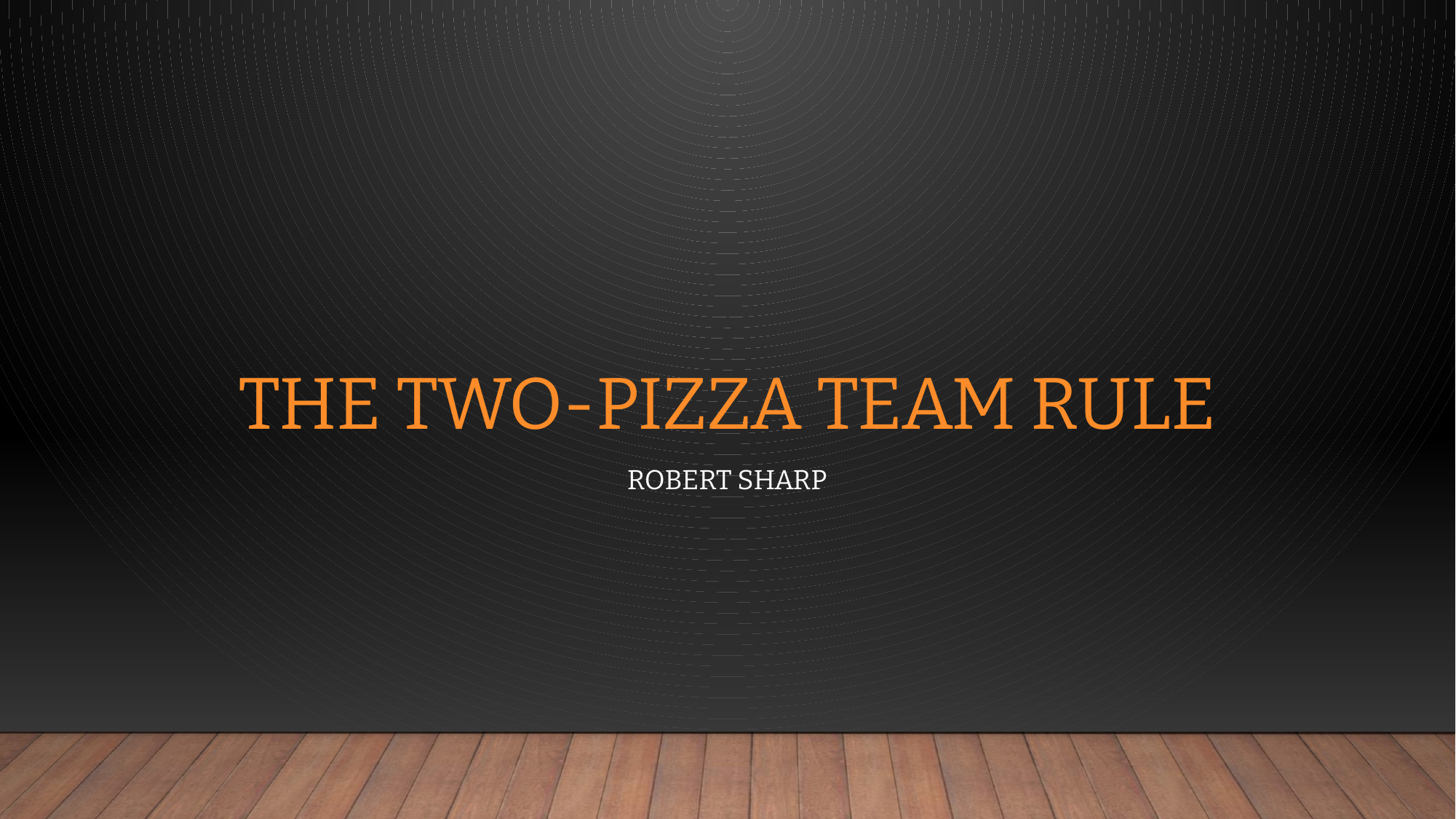

# The two-pizza team rule
Robert sharp